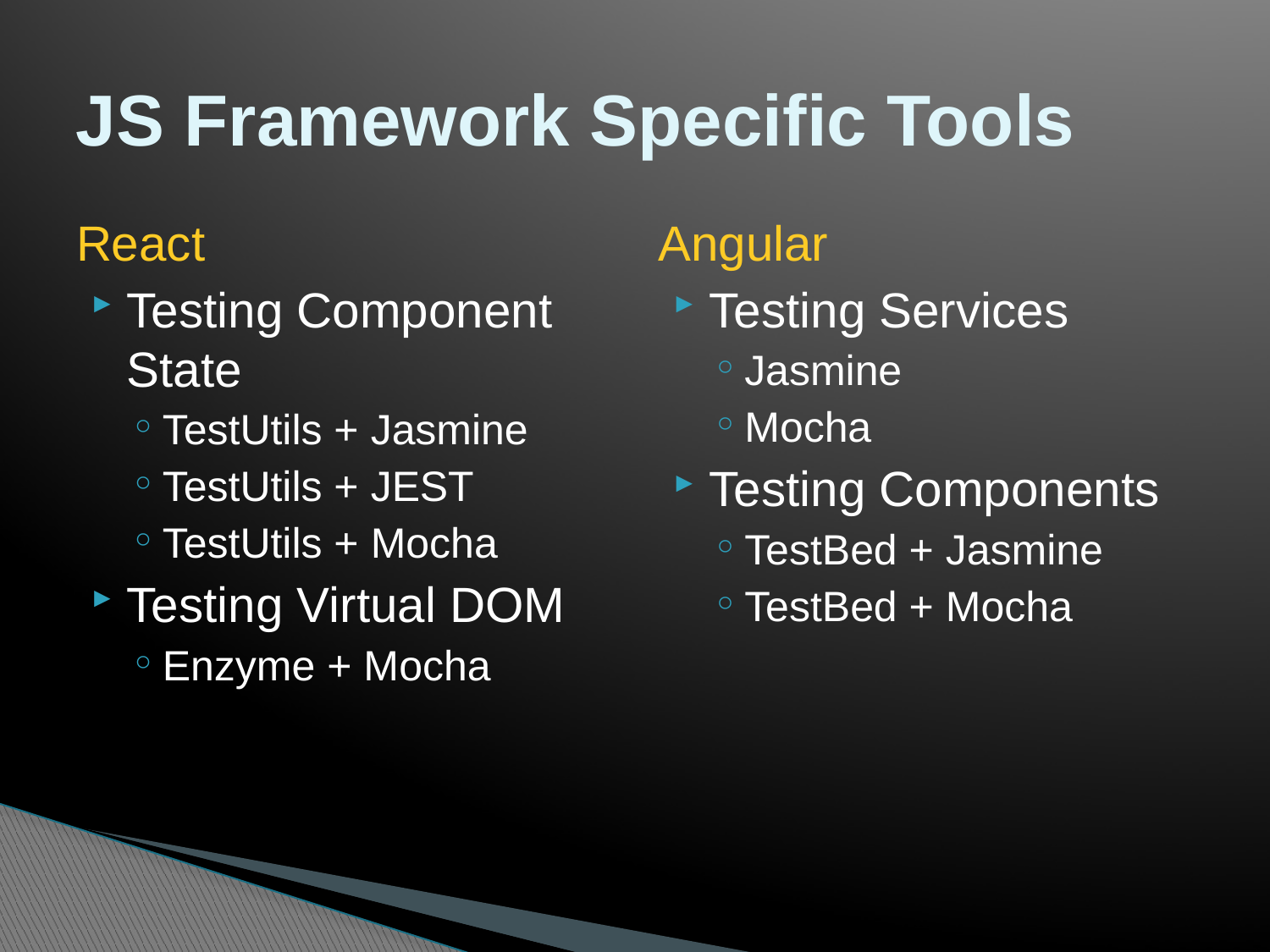

# JS Framework Specific Tools
React
Testing Component State
TestUtils + Jasmine
TestUtils + JEST
TestUtils + Mocha
Testing Virtual DOM
Enzyme + Mocha
Angular
Testing Services
Jasmine
Mocha
Testing Components
TestBed + Jasmine
TestBed + Mocha